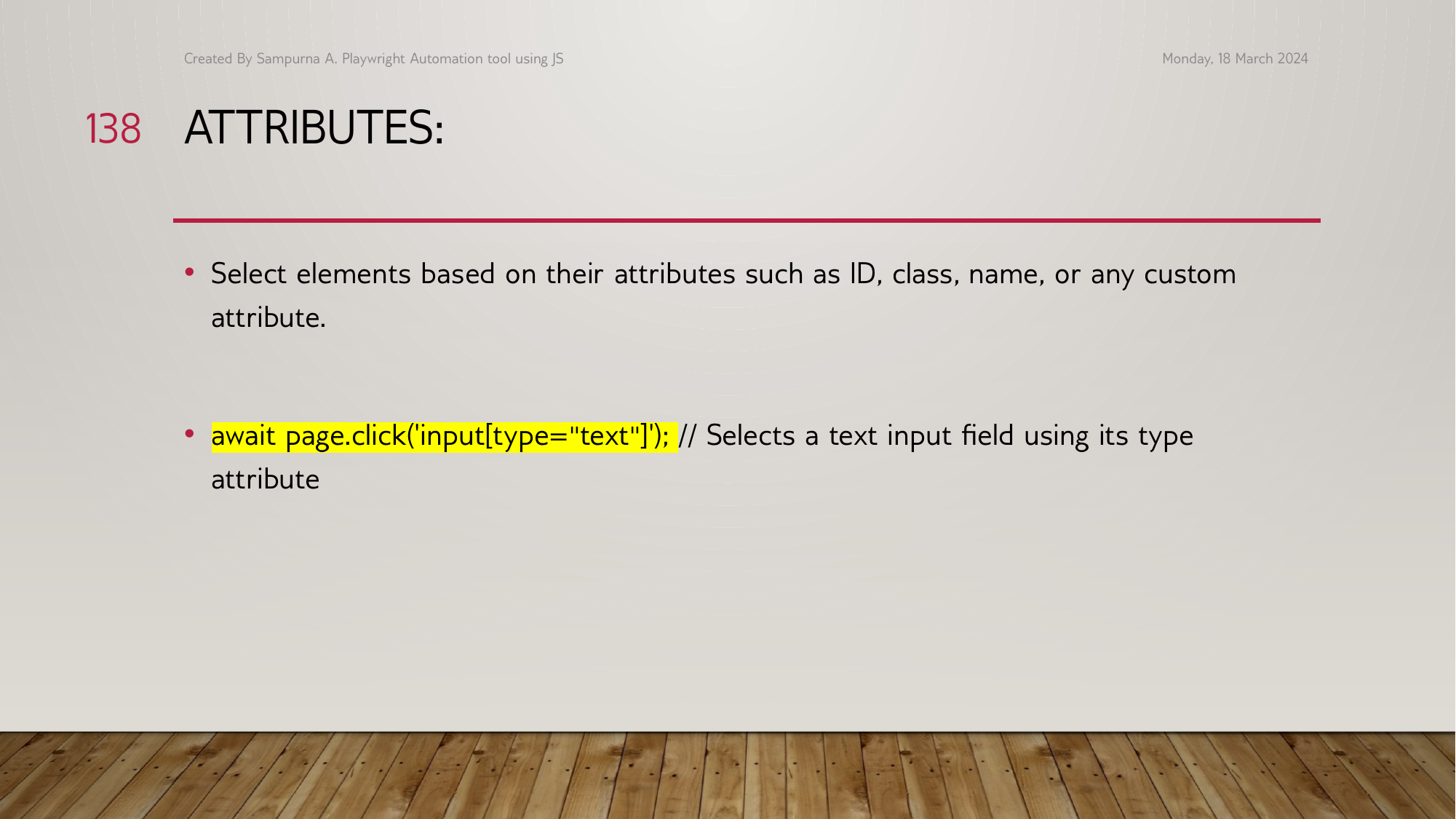

Created By Sampurna A. Playwright Automation tool using JS
Monday, 18 March 2024
138
# Attributes:
Select elements based on their attributes such as ID, class, name, or any custom attribute.

await page.click('input[type="text"]'); // Selects a text input field using its type attribute